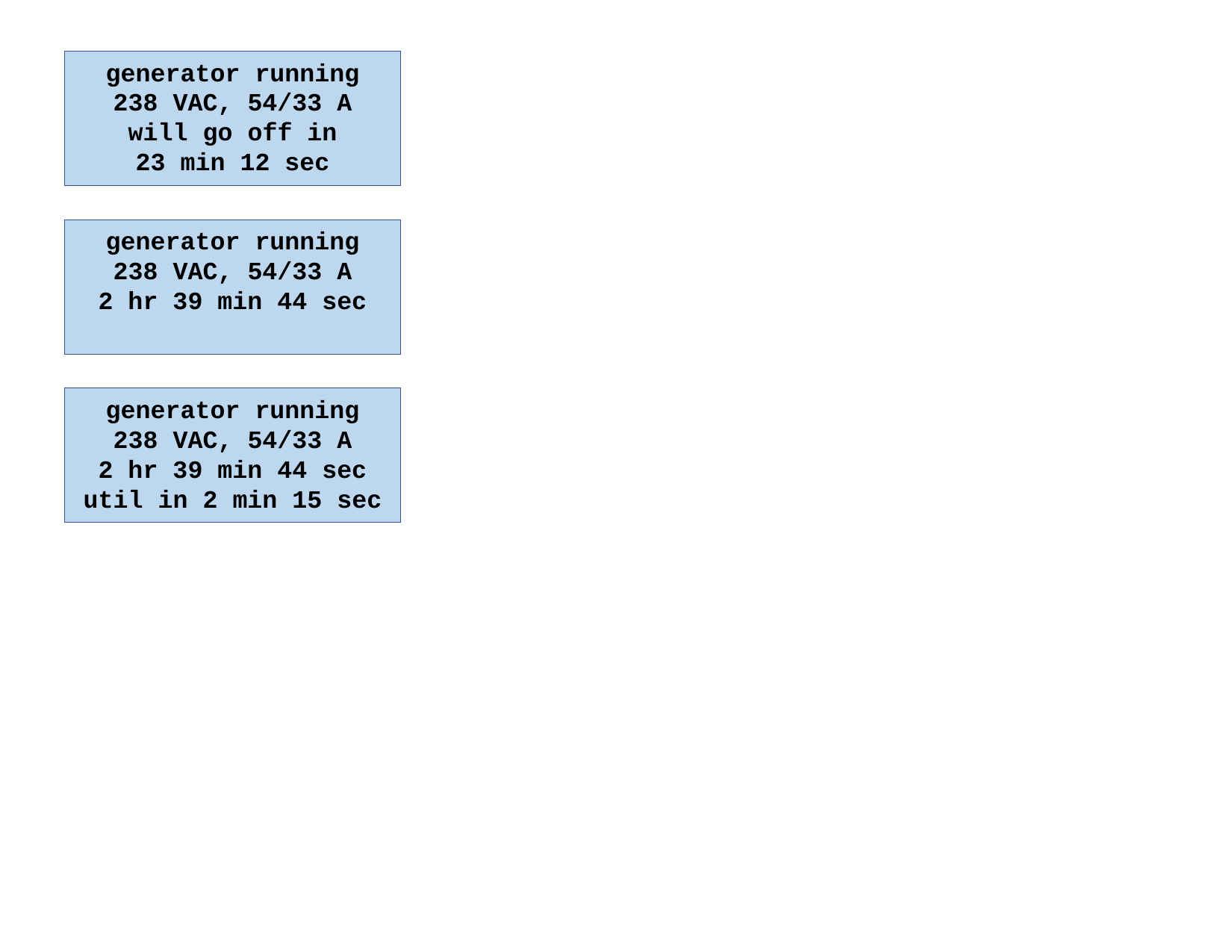

generator running
238 VAC, 54/33 A
will go off in
23 min 12 sec
generator running
238 VAC, 54/33 A
2 hr 39 min 44 sec

generator running
238 VAC, 54/33 A
2 hr 39 min 44 sec
util in 2 min 15 sec